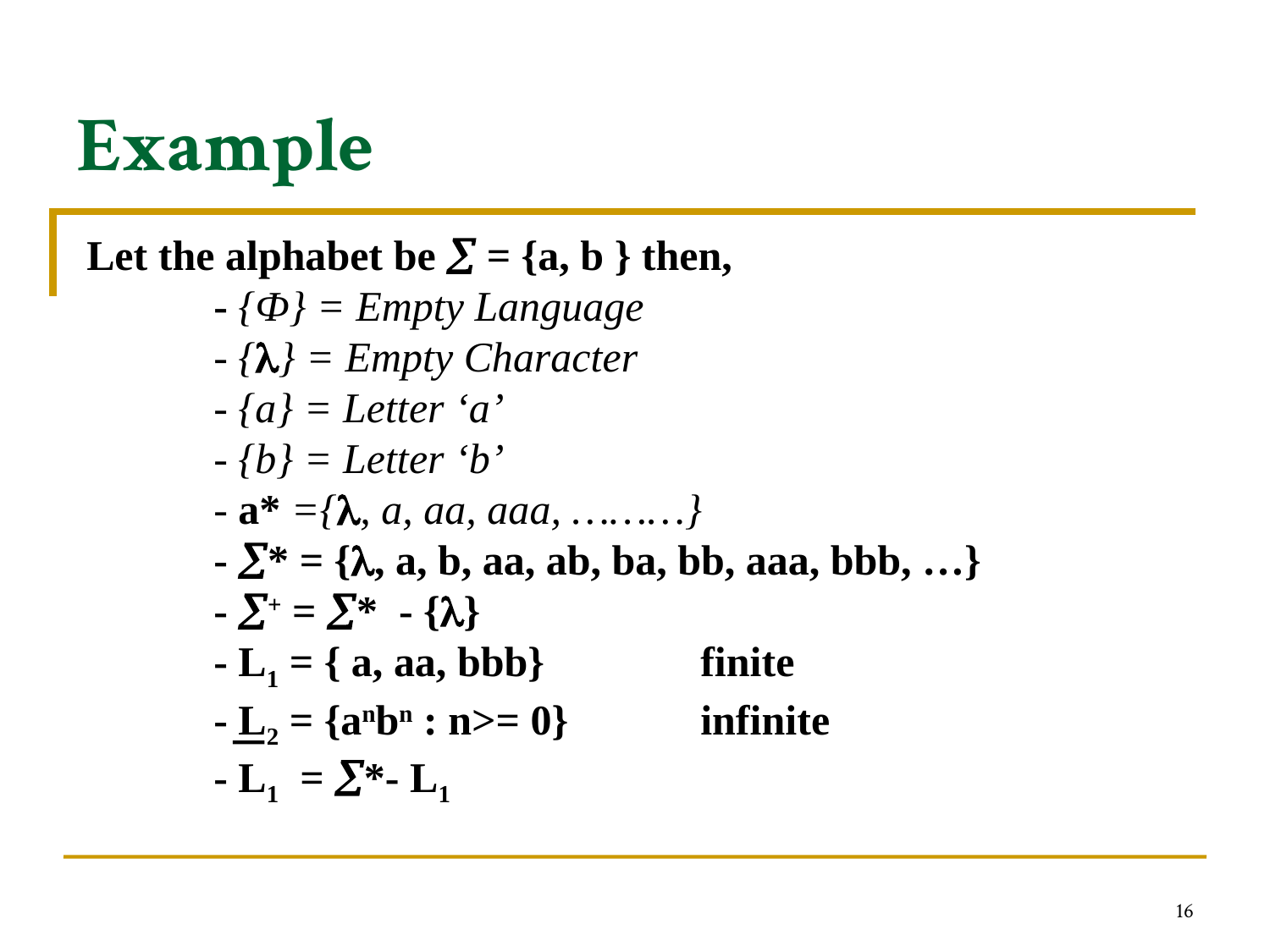

# Example
Let the alphabet be ∑ = {a, b } then,
	- {Ф} = Empty Language
	- {λ} = Empty Character
	- {a} = Letter ‘a’
	- {b} = Letter ‘b’
	- a* ={λ, a, aa, aaa, ………}
	- ∑* = {λ, a, b, aa, ab, ba, bb, aaa, bbb, …}
	- ∑+ = ∑*  - {λ}
	- L1 = { a, aa, bbb} 	          finite
	- L2 = {anbn : n>= 0}	          infinite
	- L1  = ∑*- L1

16